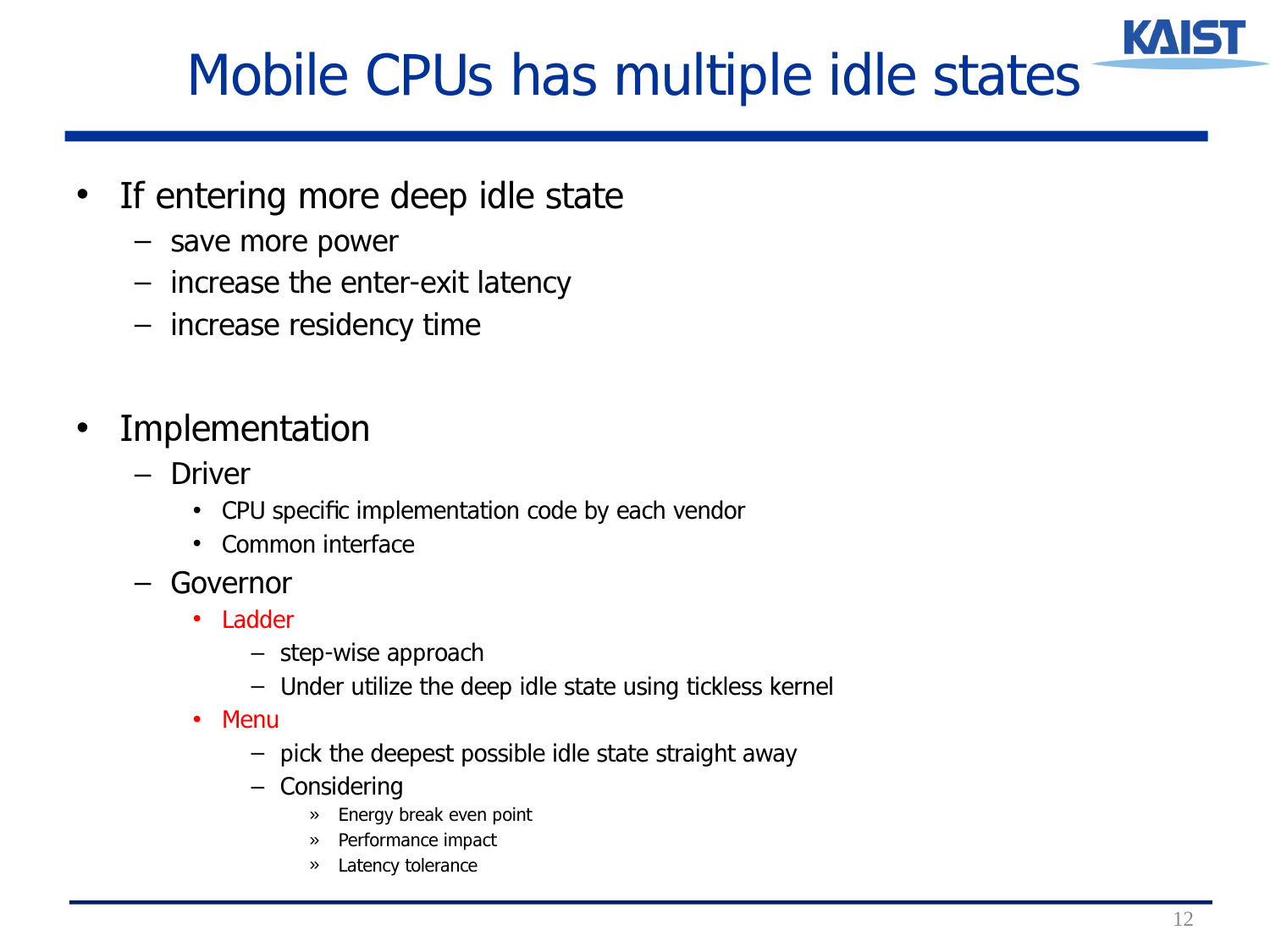

# Mobile CPUs has multiple idle states
If entering more deep idle state
save more power
increase the enter-exit latency
increase residency time

Implementation
Driver
CPU specific implementation code by each vendor
Common interface
Governor
Ladder
step-wise approach
Under utilize the deep idle state using tickless kernel
Menu
pick the deepest possible idle state straight away
Considering
Energy break even point
Performance impact
Latency tolerance
12